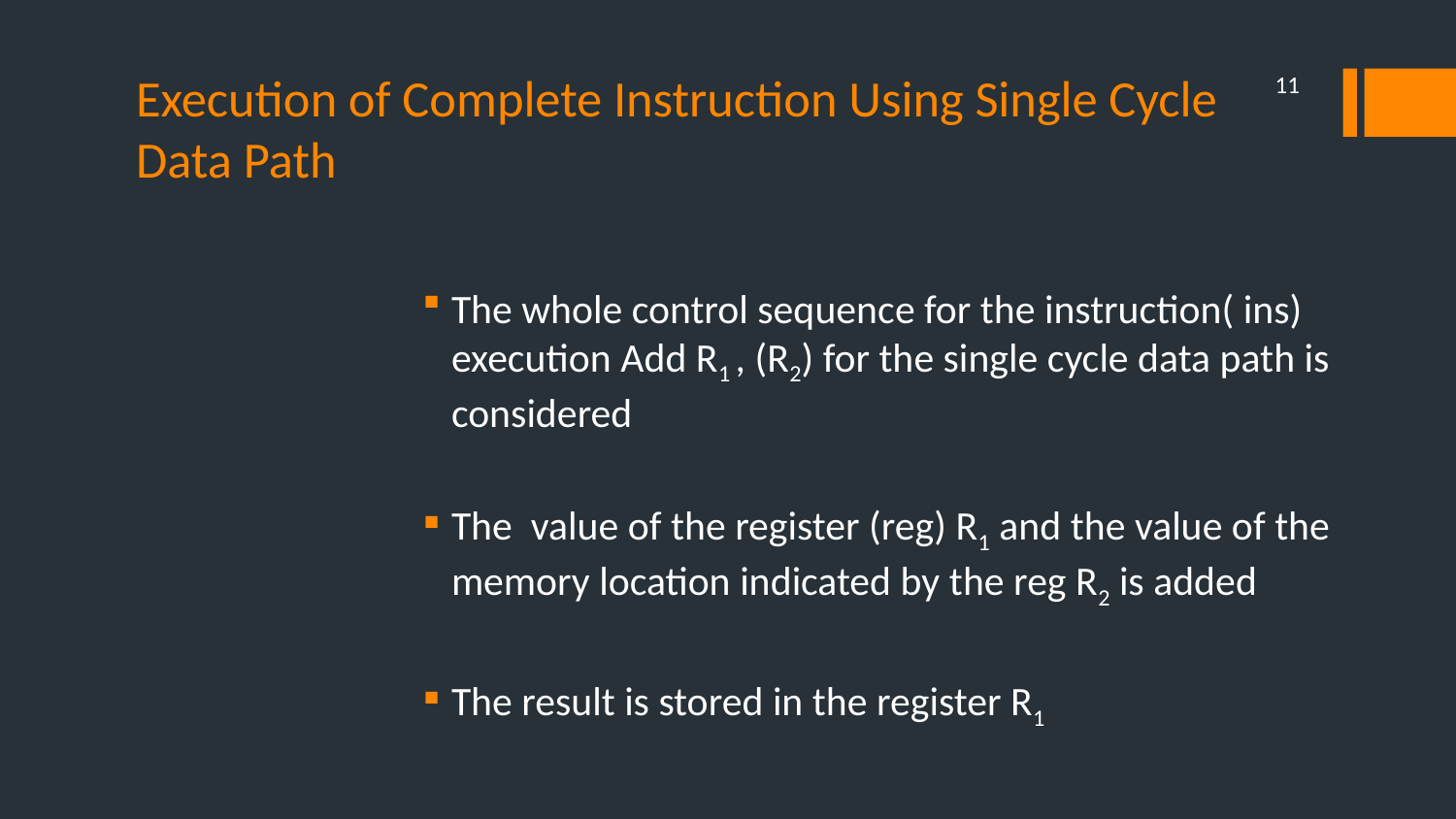

# Execution of Complete Instruction Using Single Cycle Data Path
11
The whole control sequence for the instruction( ins) execution Add R1 , (R2) for the single cycle data path is considered

The  value of the register (reg) R1 and the value of the memory location indicated by the reg R2 is added

The result is stored in the register R1